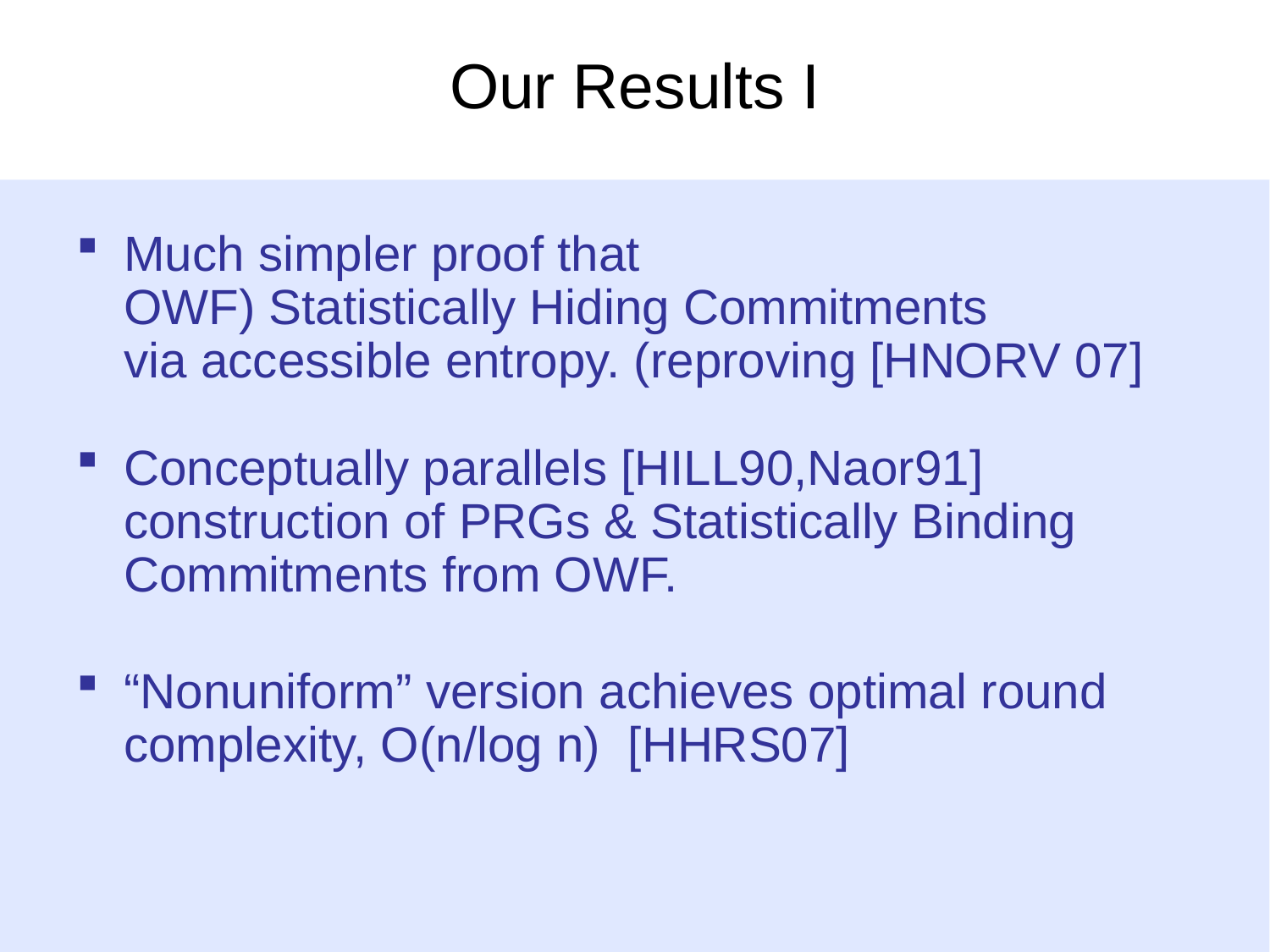

# Our Results I
Much simpler proof that
OWF) Statistically Hiding Commitments
via accessible entropy. (reproving [HNORV 07]
Conceptually parallels [HILL90,Naor91] construction of PRGs & Statistically Binding Commitments from OWF.

“Nonuniform” version achieves optimal round complexity, O(n/log n)  [HHRS07]